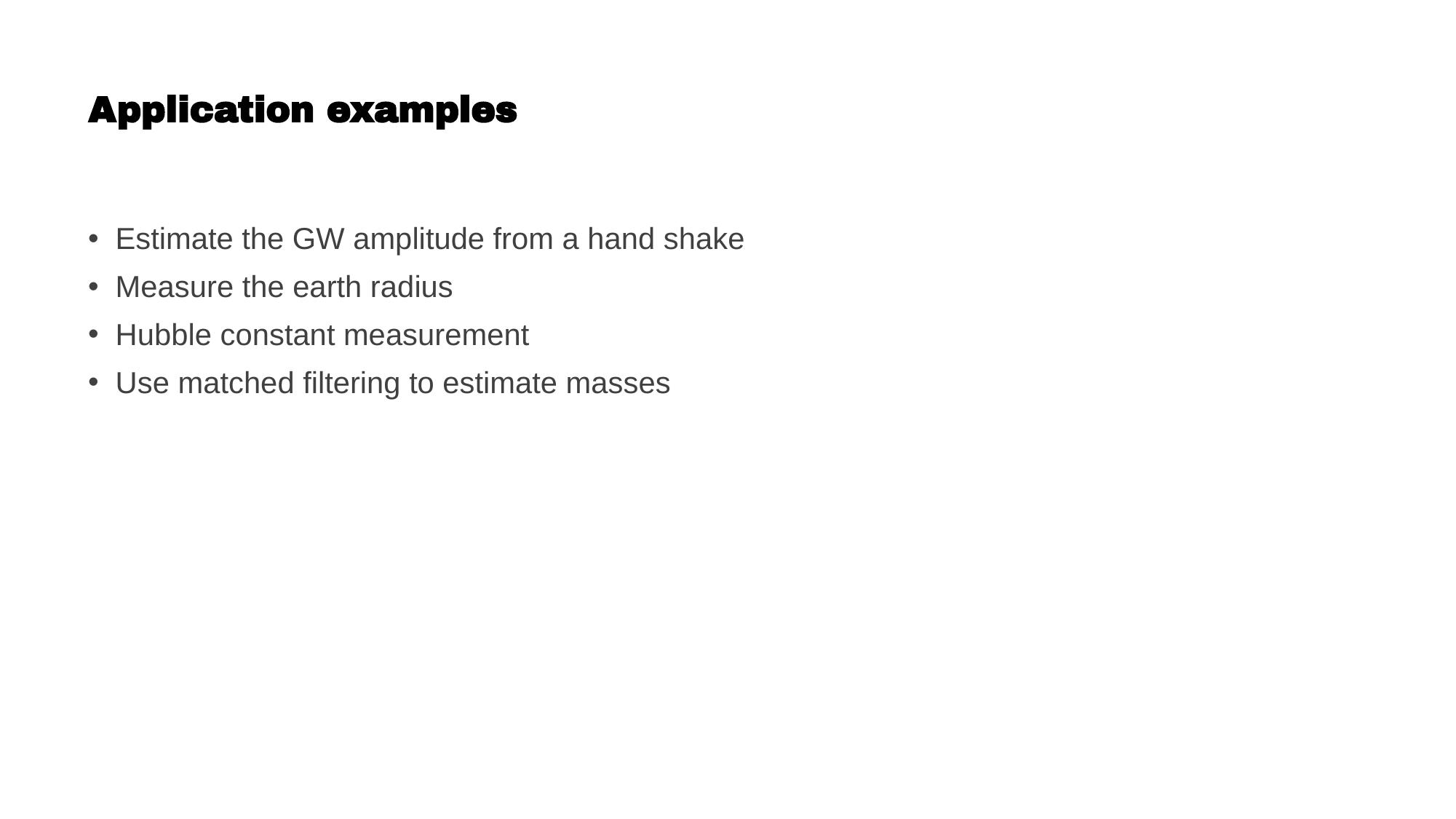

# Application examples
Estimate the GW amplitude from a hand shake
Measure the earth radius
Hubble constant measurement
Use matched filtering to estimate masses

12